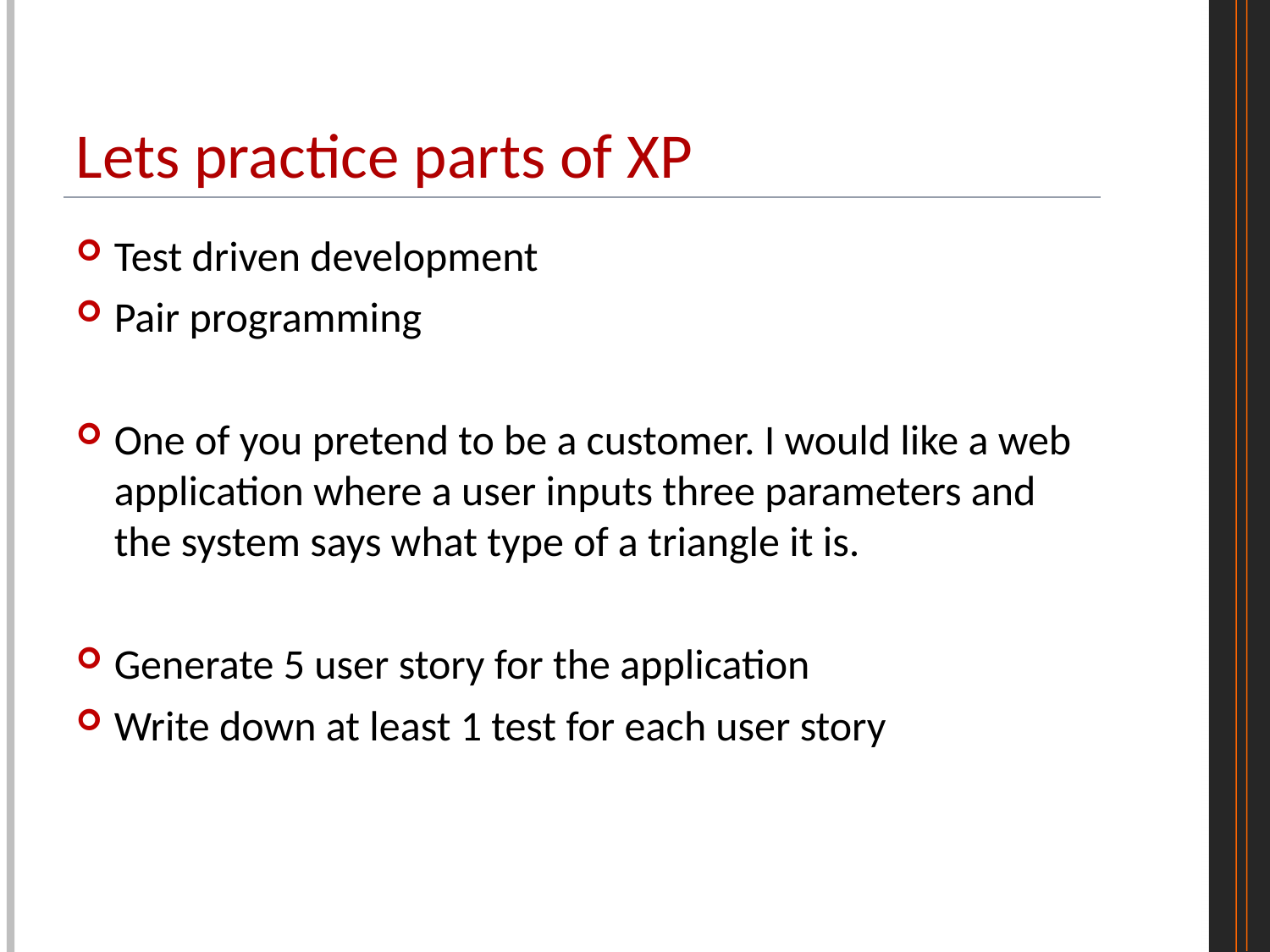

# Lets practice parts of XP
Test driven development
Pair programming

One of you pretend to be a customer. I would like a web application where a user inputs three parameters and the system says what type of a triangle it is.

Generate 5 user story for the application
Write down at least 1 test for each user story